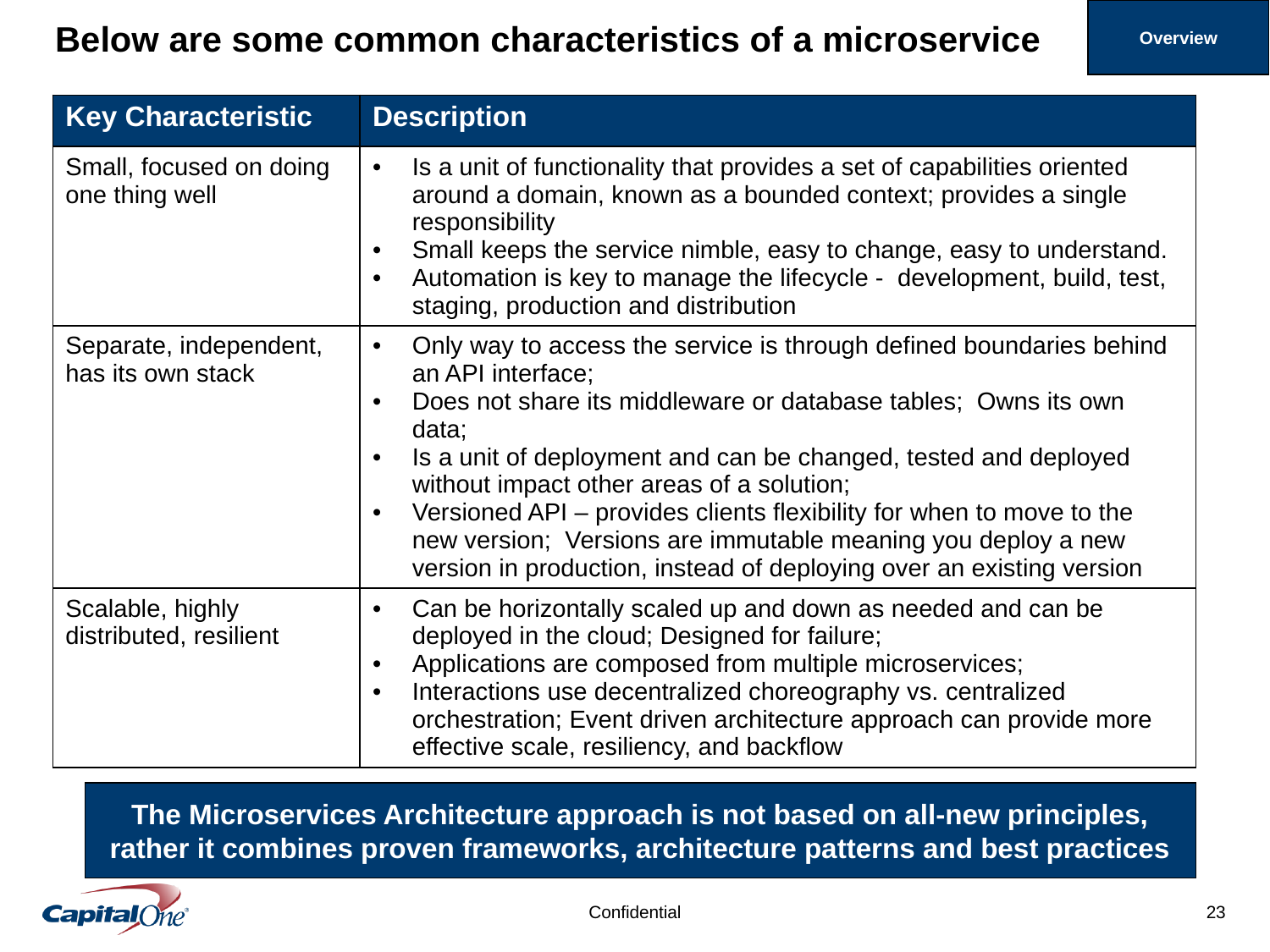

Overview
# Below are some common characteristics of a microservice
| Key Characteristic | Description |
| --- | --- |
| Small, focused on doing one thing well | Is a unit of functionality that provides a set of capabilities oriented around a domain, known as a bounded context; provides a single responsibility Small keeps the service nimble, easy to change, easy to understand. Automation is key to manage the lifecycle - development, build, test, staging, production and distribution |
| Separate, independent, has its own stack | Only way to access the service is through defined boundaries behind an API interface; Does not share its middleware or database tables; Owns its own data; Is a unit of deployment and can be changed, tested and deployed without impact other areas of a solution; Versioned API – provides clients flexibility for when to move to the new version; Versions are immutable meaning you deploy a new version in production, instead of deploying over an existing version |
| Scalable, highly distributed, resilient | Can be horizontally scaled up and down as needed and can be deployed in the cloud; Designed for failure; Applications are composed from multiple microservices; Interactions use decentralized choreography vs. centralized orchestration; Event driven architecture approach can provide more effective scale, resiliency, and backflow |
The Microservices Architecture approach is not based on all-new principles, rather it combines proven frameworks, architecture patterns and best practices